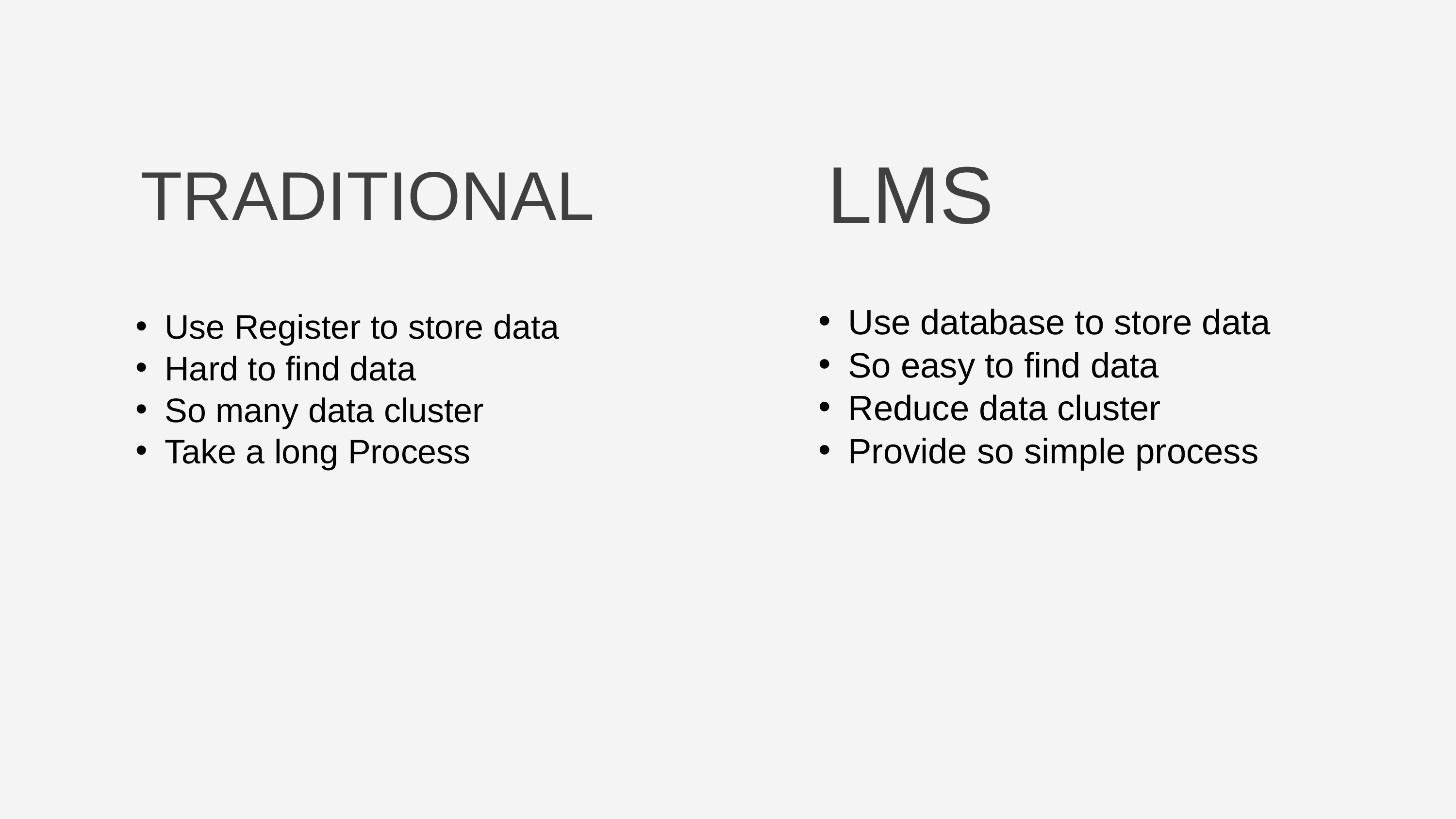

LMS
TRADITIONAL
Use database to store data
So easy to find data
Reduce data cluster
Provide so simple process
Use Register to store data
Hard to find data
So many data cluster
Take a long Process